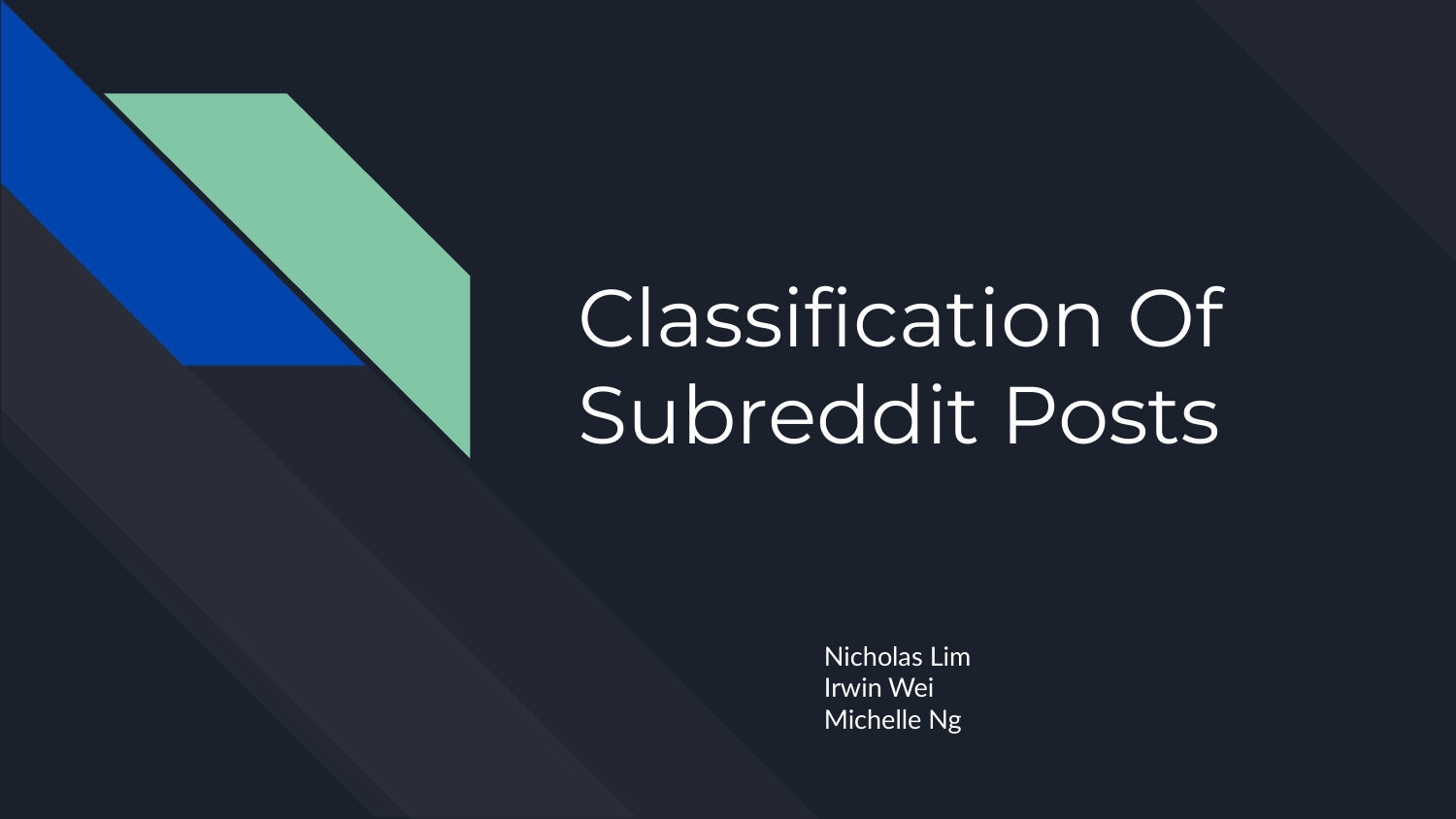

# Classification Of Subreddit Posts
Nicholas Lim
Irwin Wei
Michelle Ng